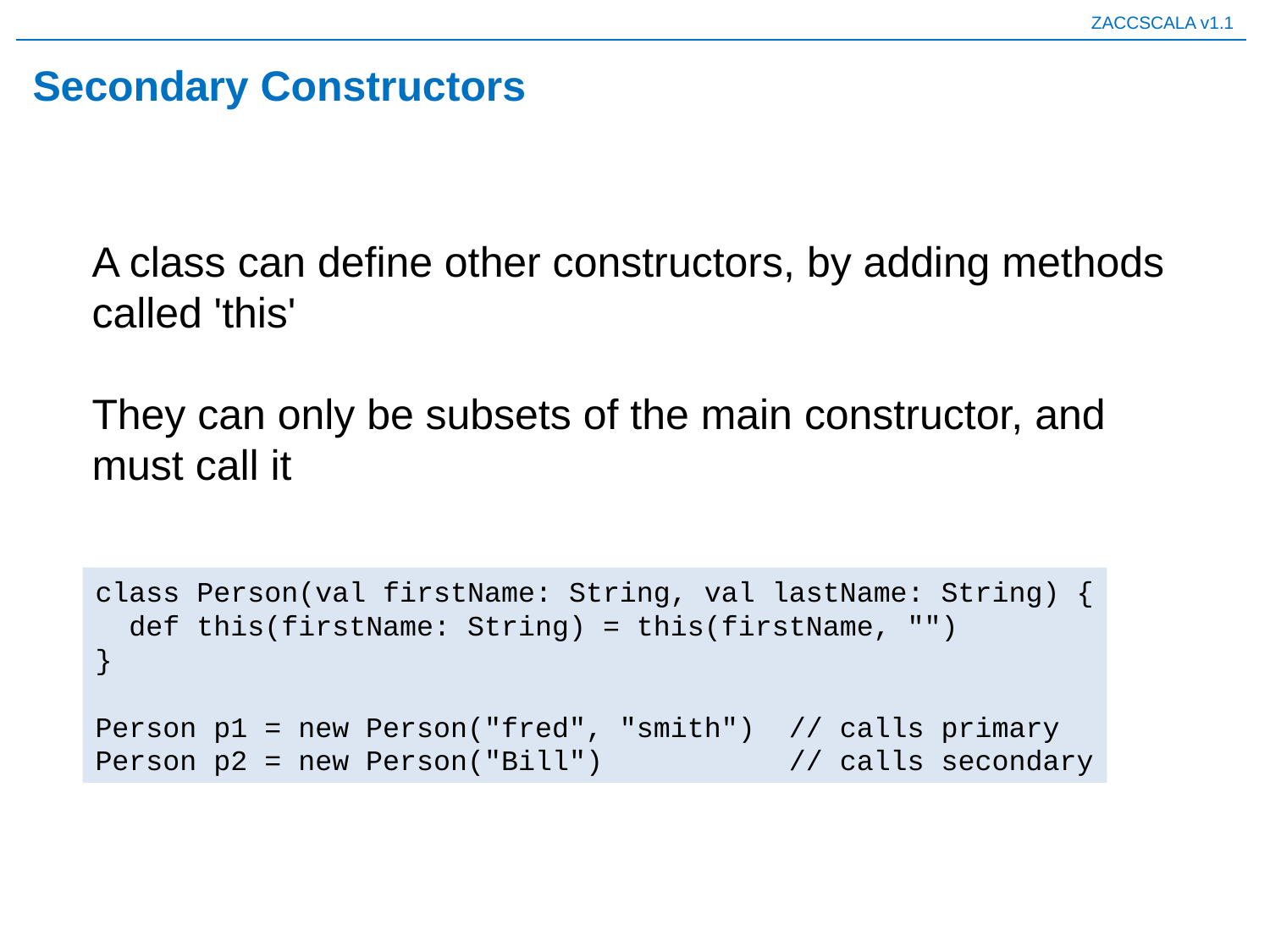

# Secondary Constructors
A class can define other constructors, by adding methods called 'this'

They can only be subsets of the main constructor, and must call it
class Person(val firstName: String, val lastName: String) {
  def this(firstName: String) = this(firstName, "")
}

Person p1 = new Person("fred", "smith")  // calls primary
Person p2 = new Person("Bill")           // calls secondary